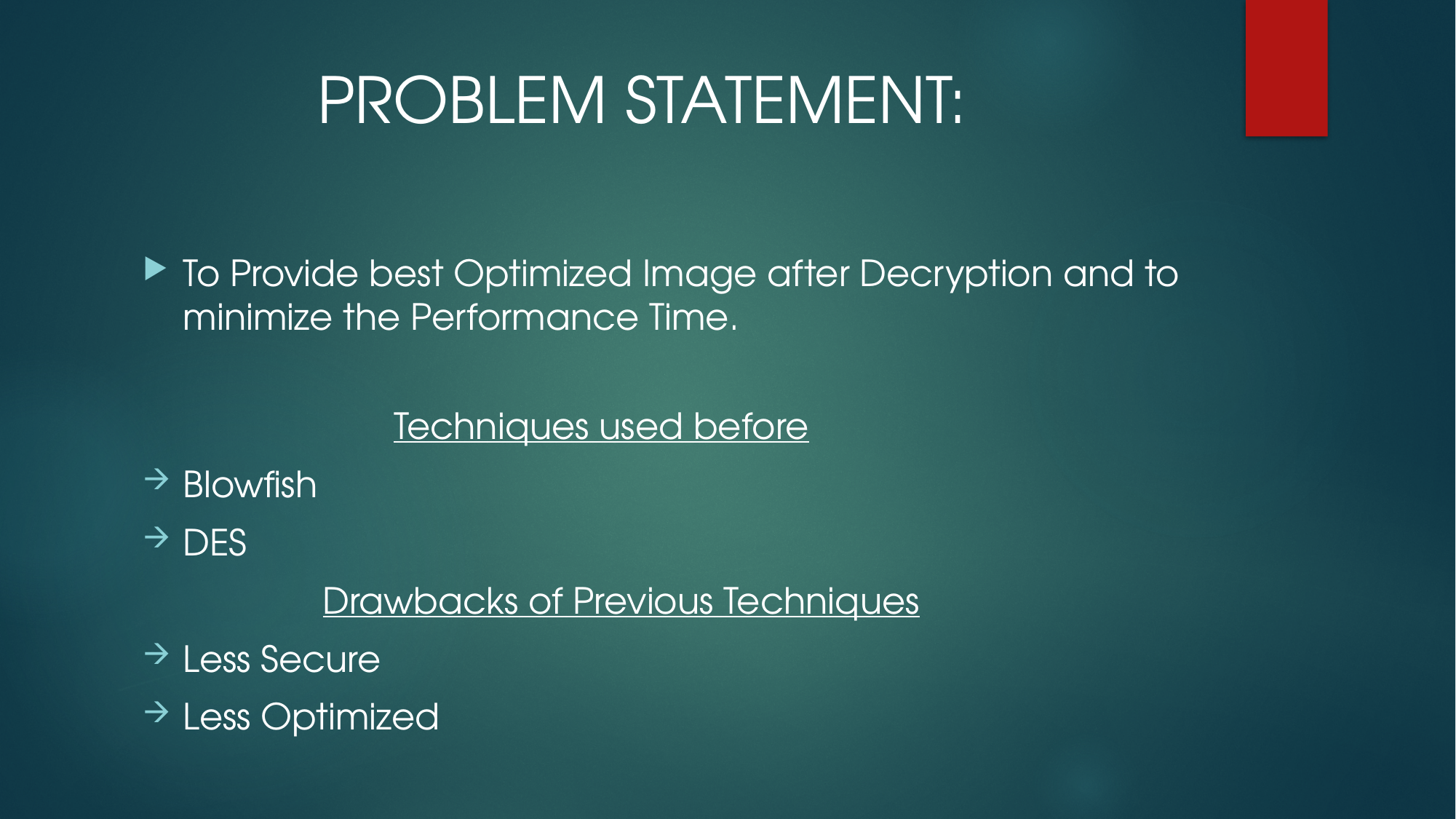

# PROBLEM STATEMENT:
To Provide best Optimized Image after Decryption and to minimize the Performance Time.

                              Techniques used before
Blowfish
DES
                  Drawbacks of Previous Techniques
Less Secure
Less Optimized